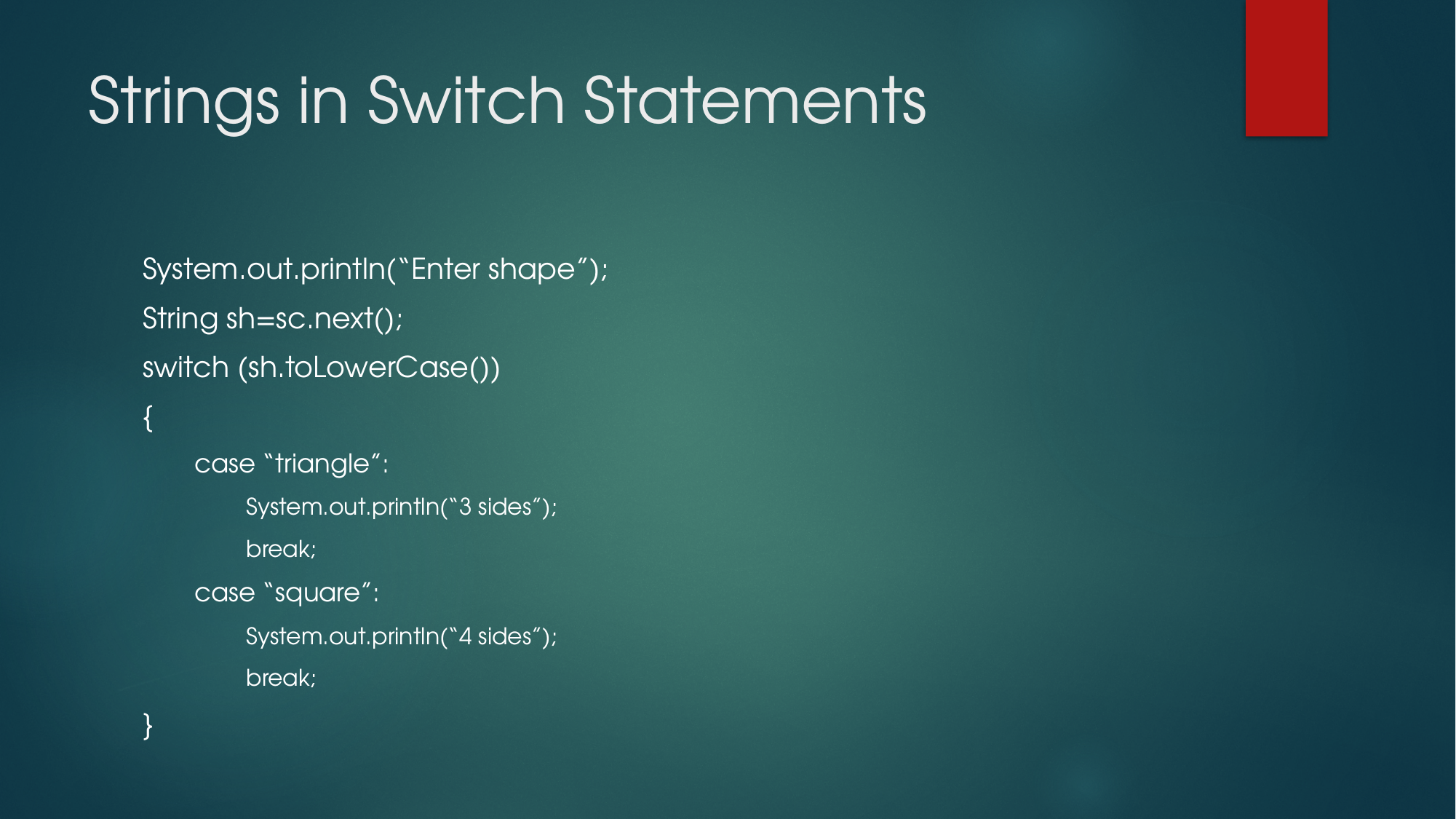

# Strings in Switch Statements
System.out.println(“Enter shape”);
String sh=sc.next();
switch (sh.toLowerCase())
{
case “triangle”:
System.out.println(“3 sides”);
break;
case “square”:
System.out.println(“4 sides”);
break;
}